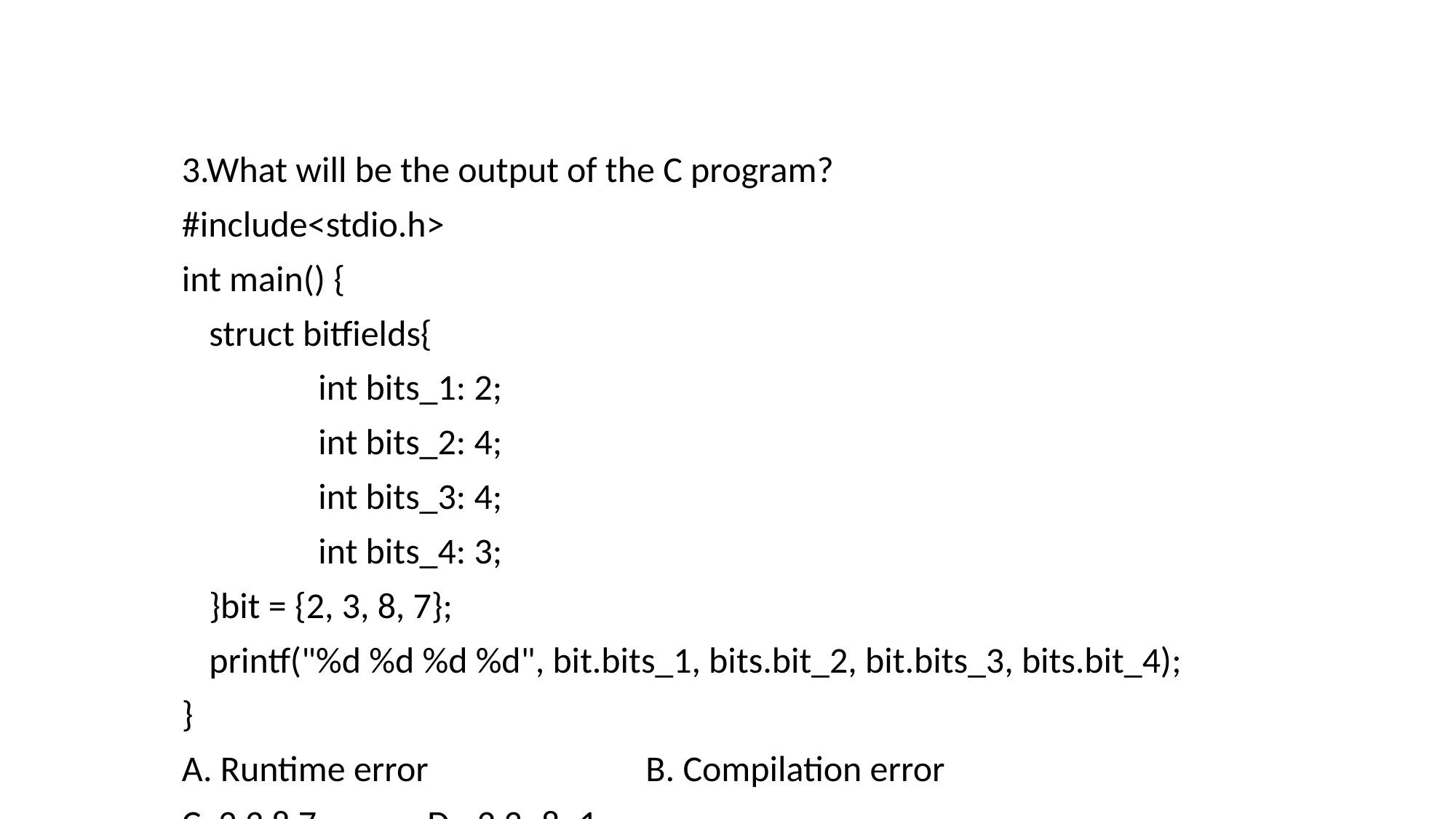

3.What will be the output of the C program?
#include<stdio.h>
int main() {
	struct bitfields{
		int bits_1: 2;
		int bits_2: 4;
		int bits_3: 4;
		int bits_4: 3;
	}bit = {2, 3, 8, 7};
	printf("%d %d %d %d", bit.bits_1, bits.bit_2, bit.bits_3, bits.bit_4);
}
A. Runtime error		B. Compilation error
C. 2 3 8 7		D. -2 3 -8 -1